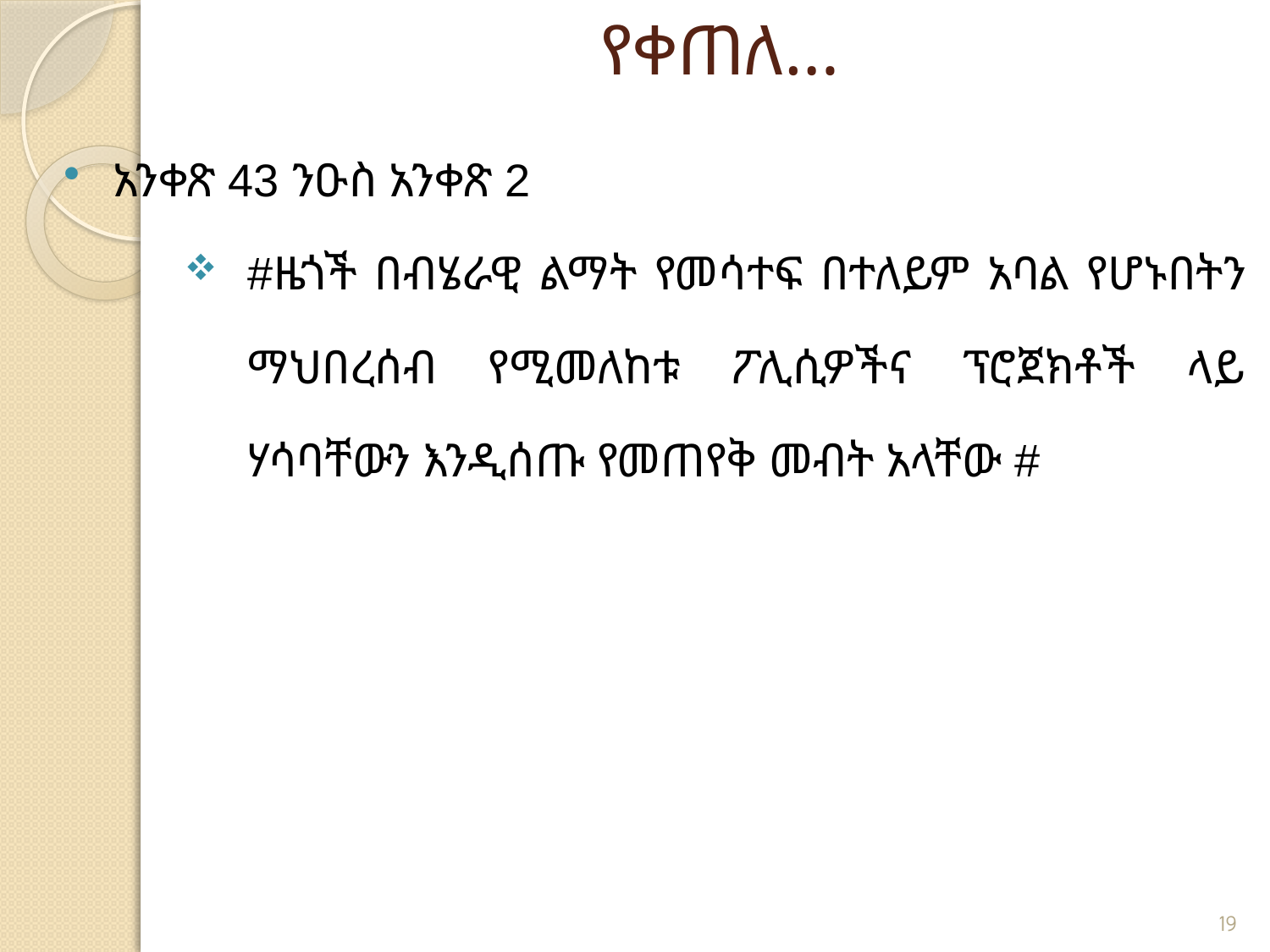

# የቀጠለ…
አንቀጽ 43 ንዑስ አንቀጽ 2
#ዜጎች በብሄራዊ ልማት የመሳተፍ በተለይም አባል የሆኑበትን ማህበረሰብ የሚመለከቱ ፖሊሲዎችና ፕሮጀክቶች ላይ ሃሳባቸውን እንዲሰጡ የመጠየቅ መብት አላቸው #
19